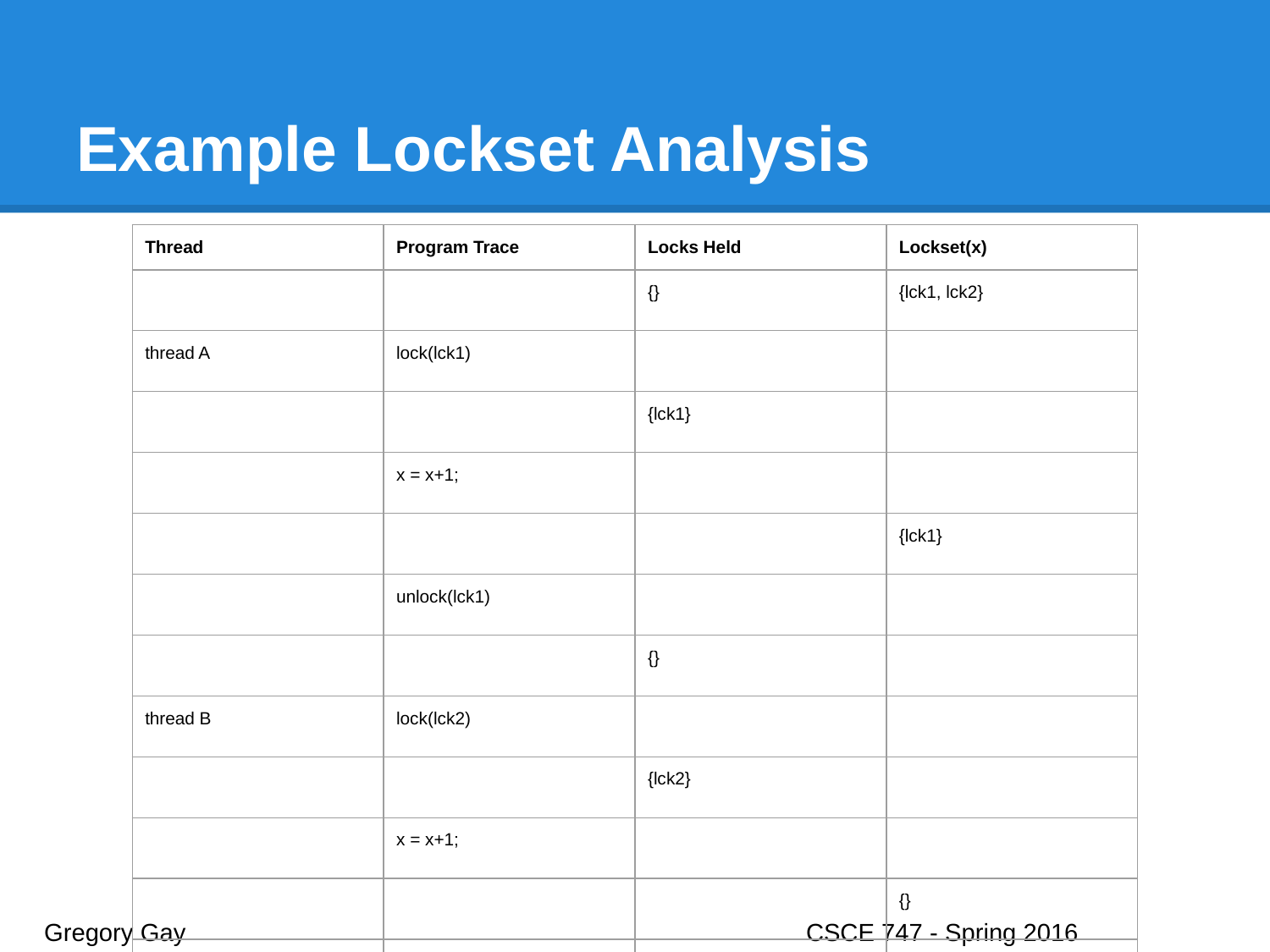

# Example Lockset Analysis
| Thread | Program Trace | Locks Held | Lockset(x) |
| --- | --- | --- | --- |
|  |  | {} | {lck1, lck2} |
| thread A | lock(lck1) |  |  |
|  |  | {lck1} |  |
|  | x = x+1; |  |  |
|  |  |  | {lck1} |
|  | unlock(lck1) |  |  |
|  |  | {} |  |
| thread B | lock(lck2) |  |  |
|  |  | {lck2} |  |
|  | x = x+1; |  |  |
|  |  |  | {} |
|  | unlock(lck2) |  |  |
|  |  | {} |  |
Gregory Gay					CSCE 747 - Spring 2016							30